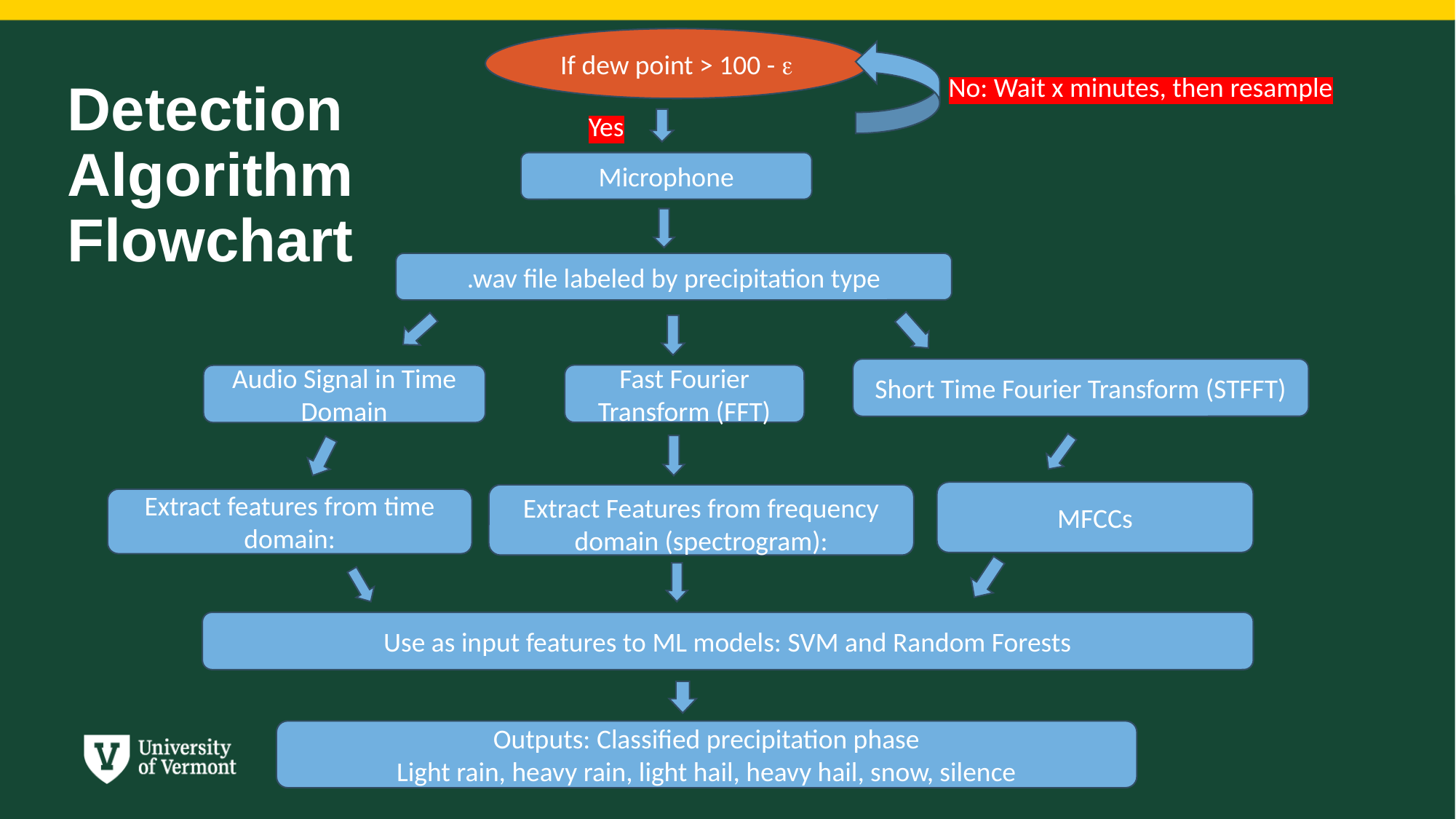

If dew point > 100 - ε

No: Wait x minutes, then resample
# Detection Algorithm Flowchart
Yes

Microphone

.wav file labeled by precipitation type

Short Time Fourier Transform (STFFT)
Fast Fourier Transform (FFT)
Audio Signal in Time Domain

MFCCs

Extract Features from frequency domain (spectrogram):

Extract features from time domain:

Use as input features to ML models: SVM and Random Forests

Outputs: Classified precipitation phase
Light rain, heavy rain, light hail, heavy hail, snow, silence